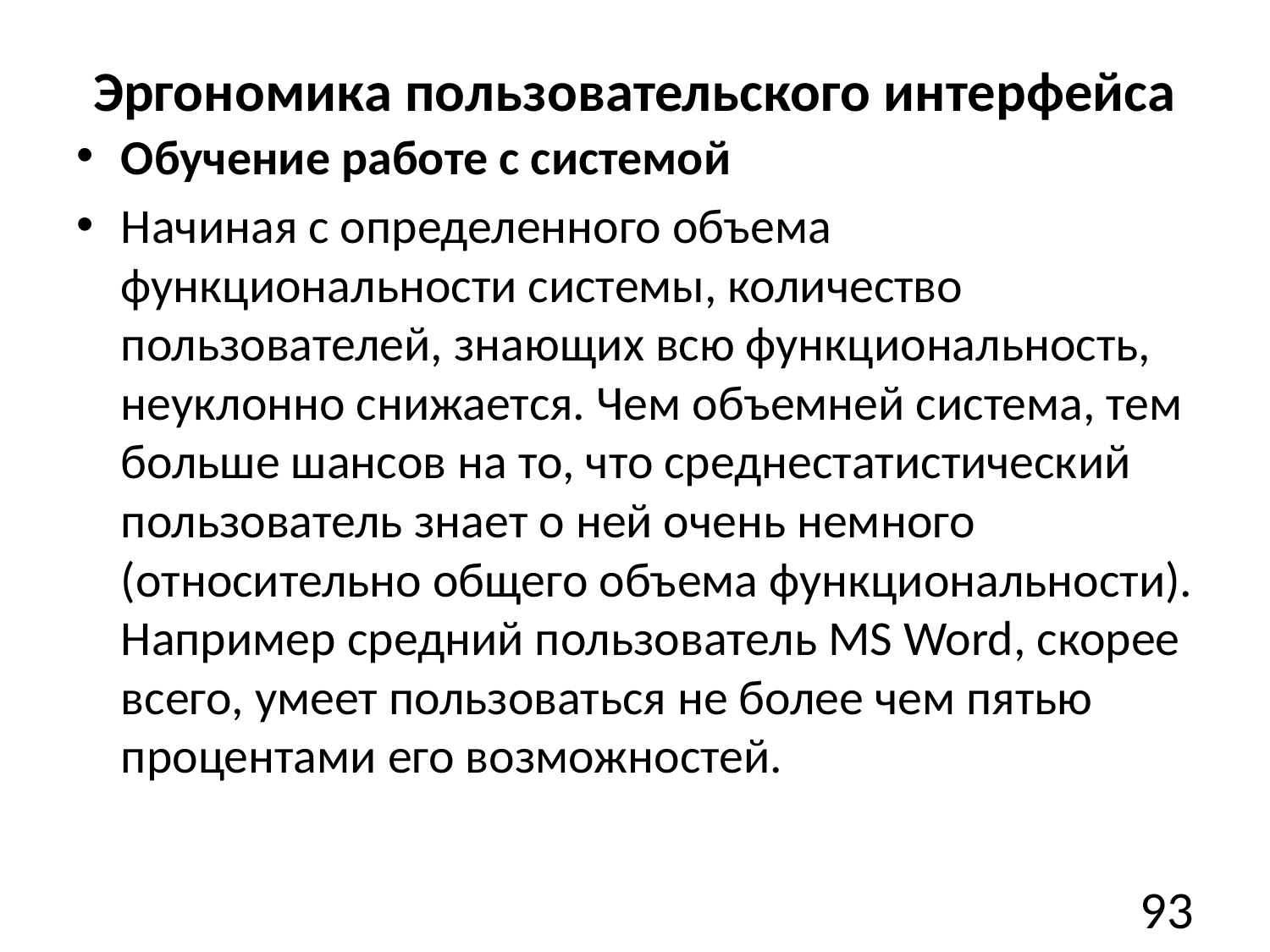

# Эргономика пользовательского интерфейса
Обучение работе с системой
Начиная с определенного объема функциональности системы, количество пользователей, знающих всю функциональность, неуклонно снижается. Чем объемней система, тем больше шансов на то, что среднестатистический пользователь знает о ней очень немного (относительно общего объема функциональности). Например средний пользователь MS Word, скорее всего, умеет пользоваться не более чем пятью процентами его возможностей.
93